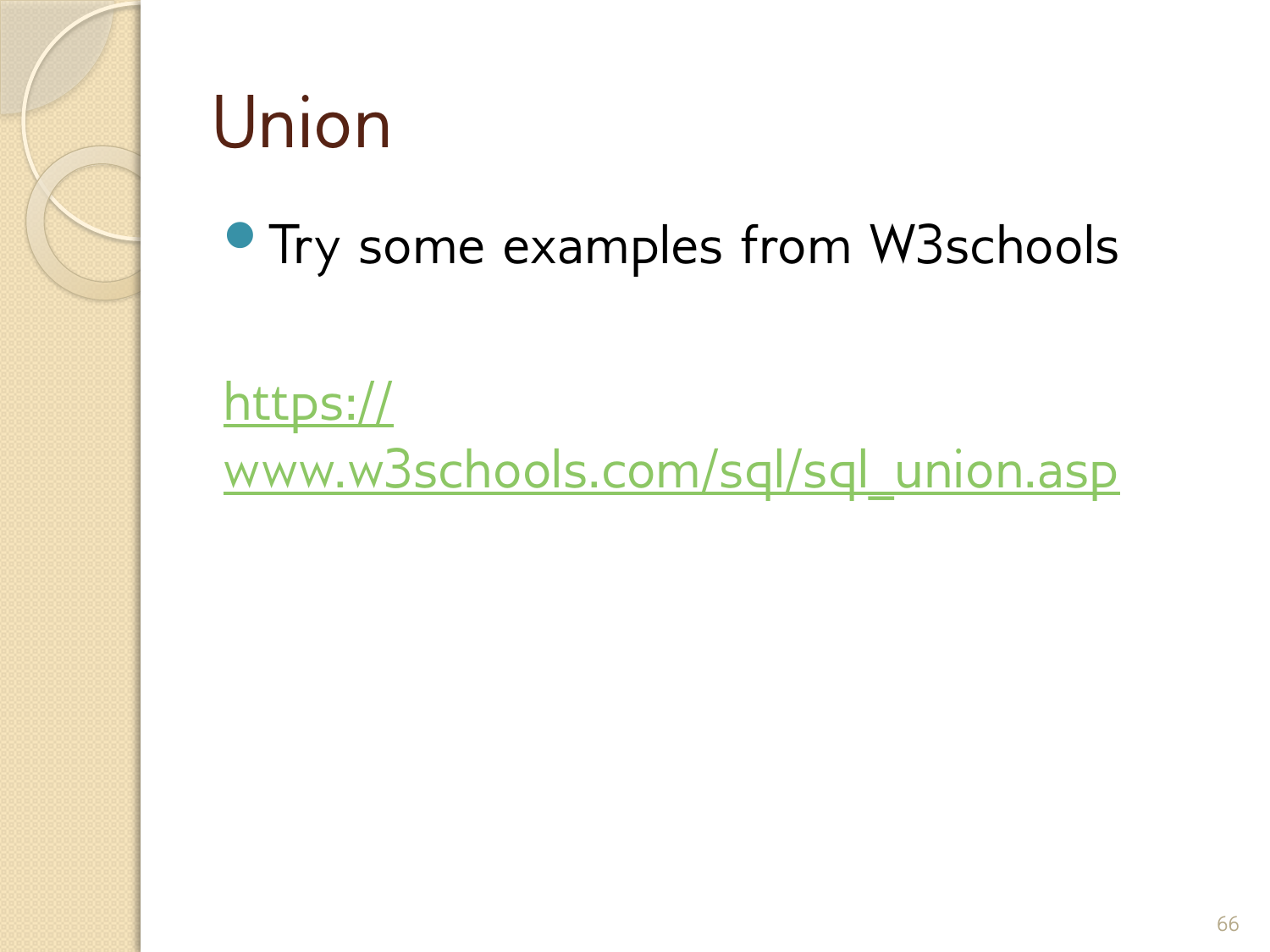

# Union
Try some examples from W3schools

https://www.w3schools.com/sql/sql_union.asp

66